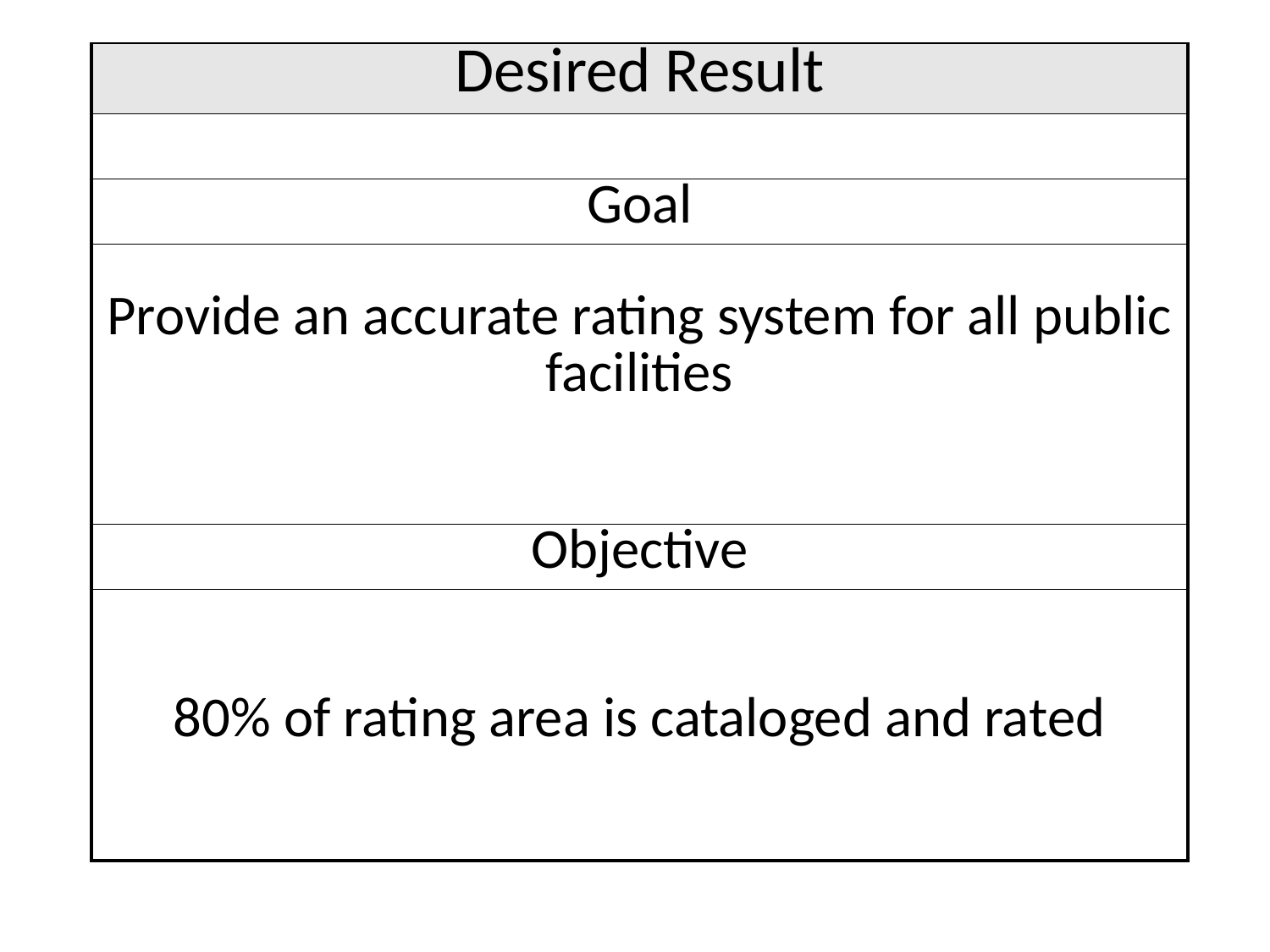

| Desired Result |
| --- |
|  |
| Goal |
| Provide an accurate rating system for all public facilities |
|  |
| Objective |
| 80% of rating area is cataloged and rated |